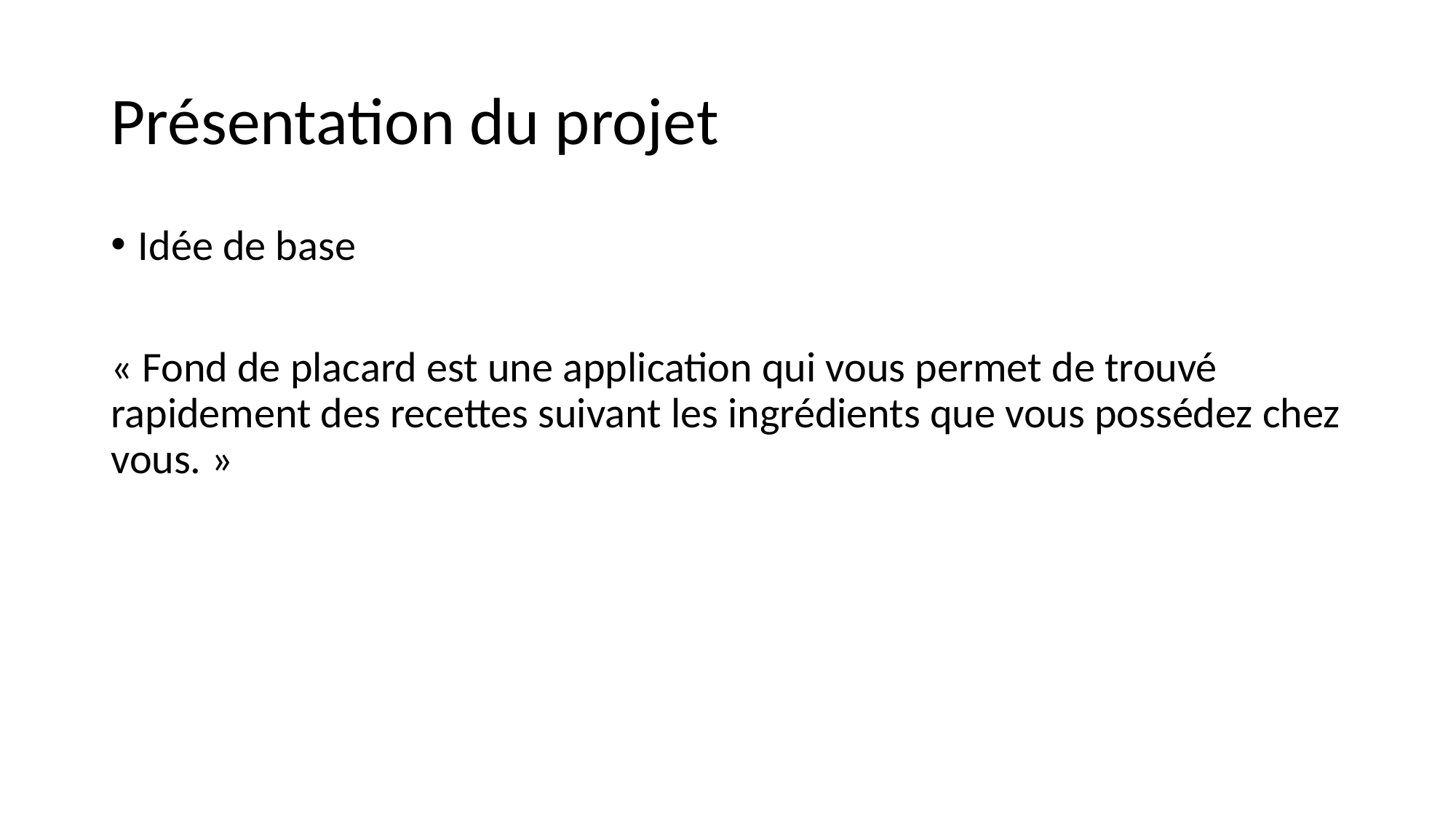

# Présentation du projet
Idée de base

« Fond de placard est une application qui vous permet de trouvé rapidement des recettes suivant les ingrédients que vous possédez chez vous. »